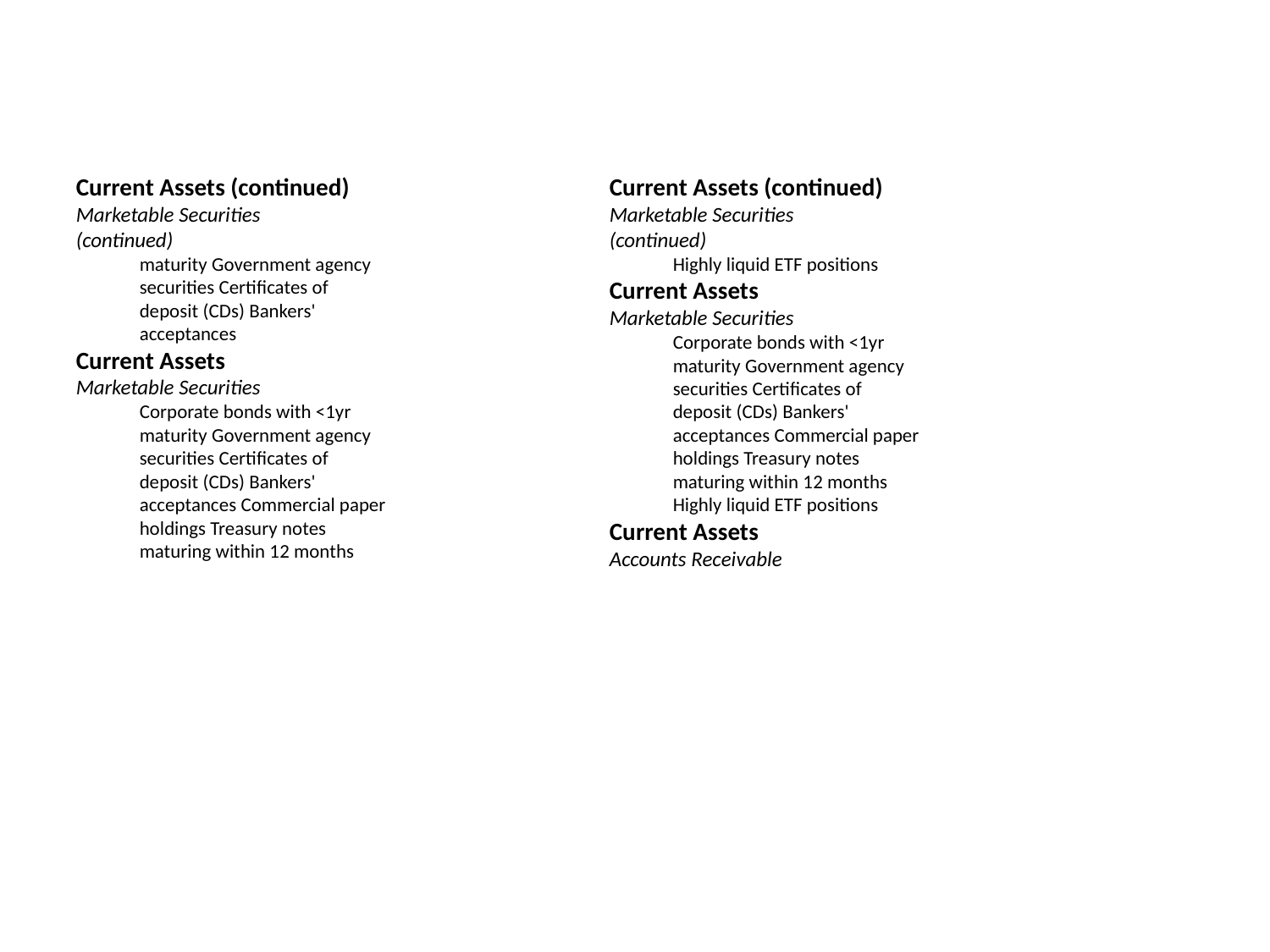

Current Assets (continued)
Marketable Securities
(continued)
maturity Government agency
securities Certificates of
deposit (CDs) Bankers'
acceptances
Current Assets
Marketable Securities
Corporate bonds with <1yr
maturity Government agency
securities Certificates of
deposit (CDs) Bankers'
acceptances Commercial paper
holdings Treasury notes
maturing within 12 months

Current Assets (continued)
Marketable Securities
(continued)
Highly liquid ETF positions
Current Assets
Marketable Securities
Corporate bonds with <1yr
maturity Government agency
securities Certificates of
deposit (CDs) Bankers'
acceptances Commercial paper
holdings Treasury notes
maturing within 12 months
Highly liquid ETF positions
Current Assets
Accounts Receivable